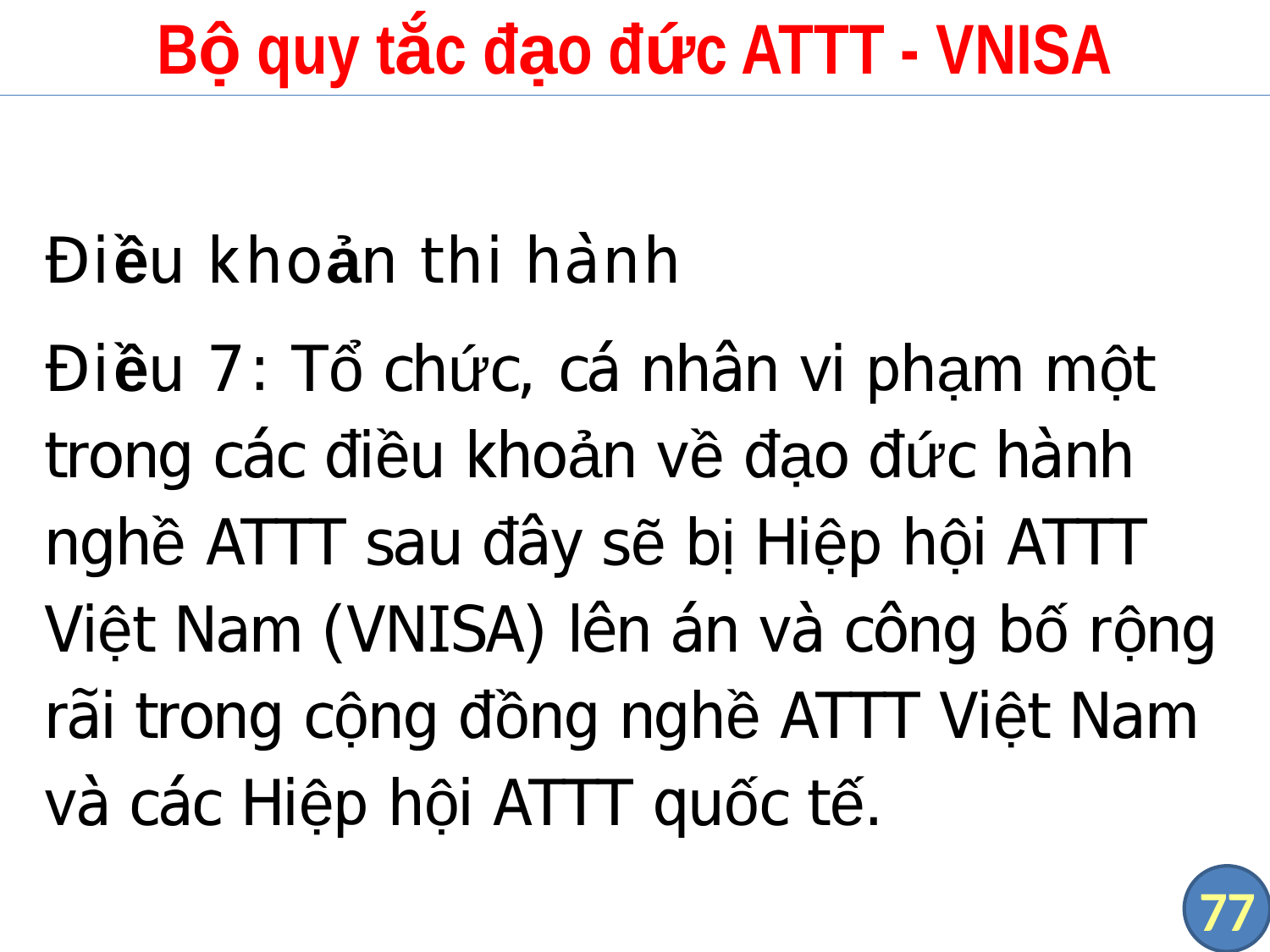

# Bộ quy tắc đạo đức ATTT - VNISA
Điều khoản thi hành
Điều 7: Tổ chức, cá nhân vi phạm một trong các điều khoản về đạo đức hành nghề ATTT sau đây sẽ bị Hiệp hội ATTT Việt Nam (VNISA) lên án và công bố rộng rãi trong cộng đồng nghề ATTT Việt Nam và các Hiệp hội ATTT quốc tế.
77